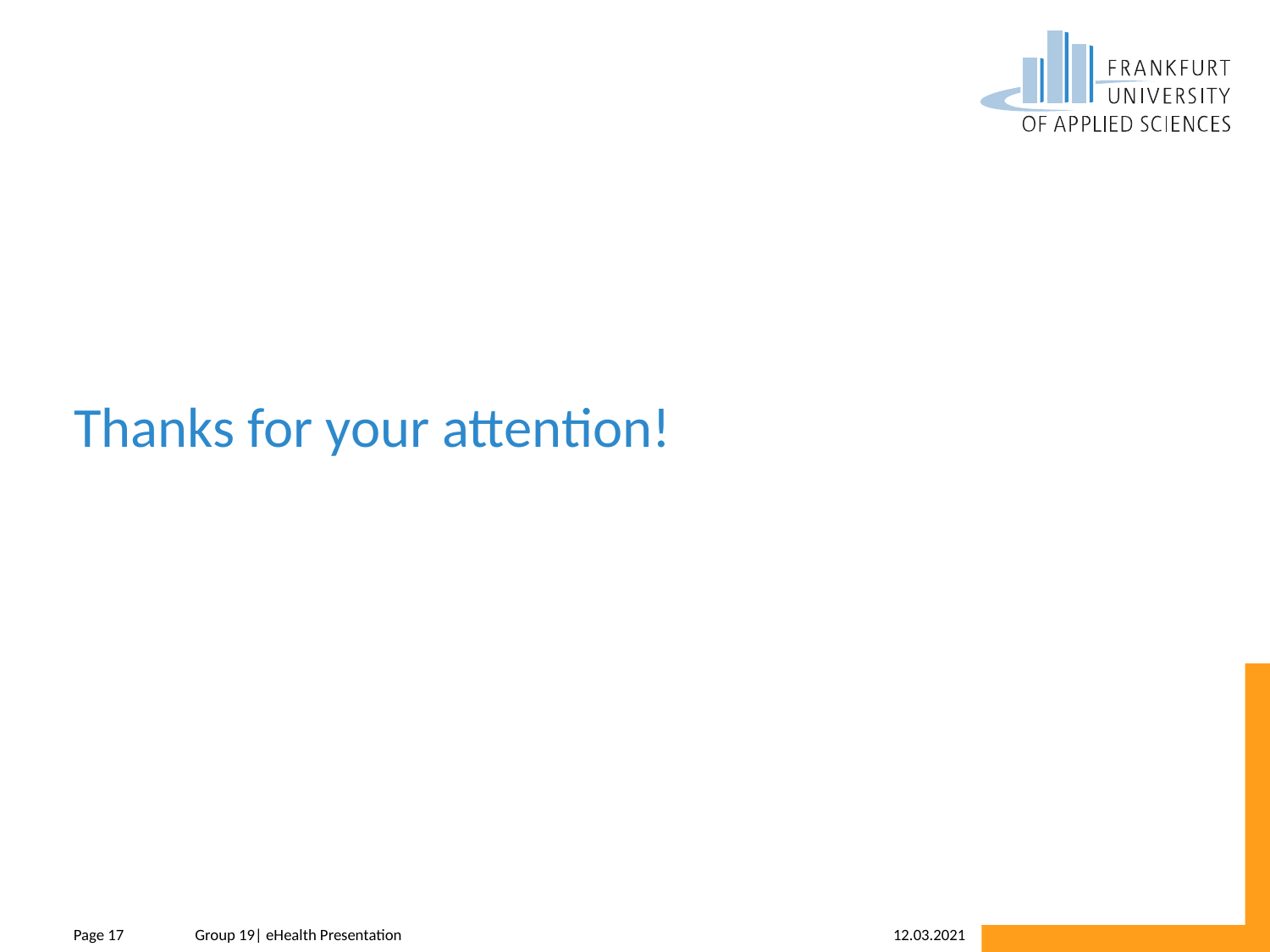

# Thanks for your attention!
12.03.2021
Page 17
Group 19| eHealth Presentation